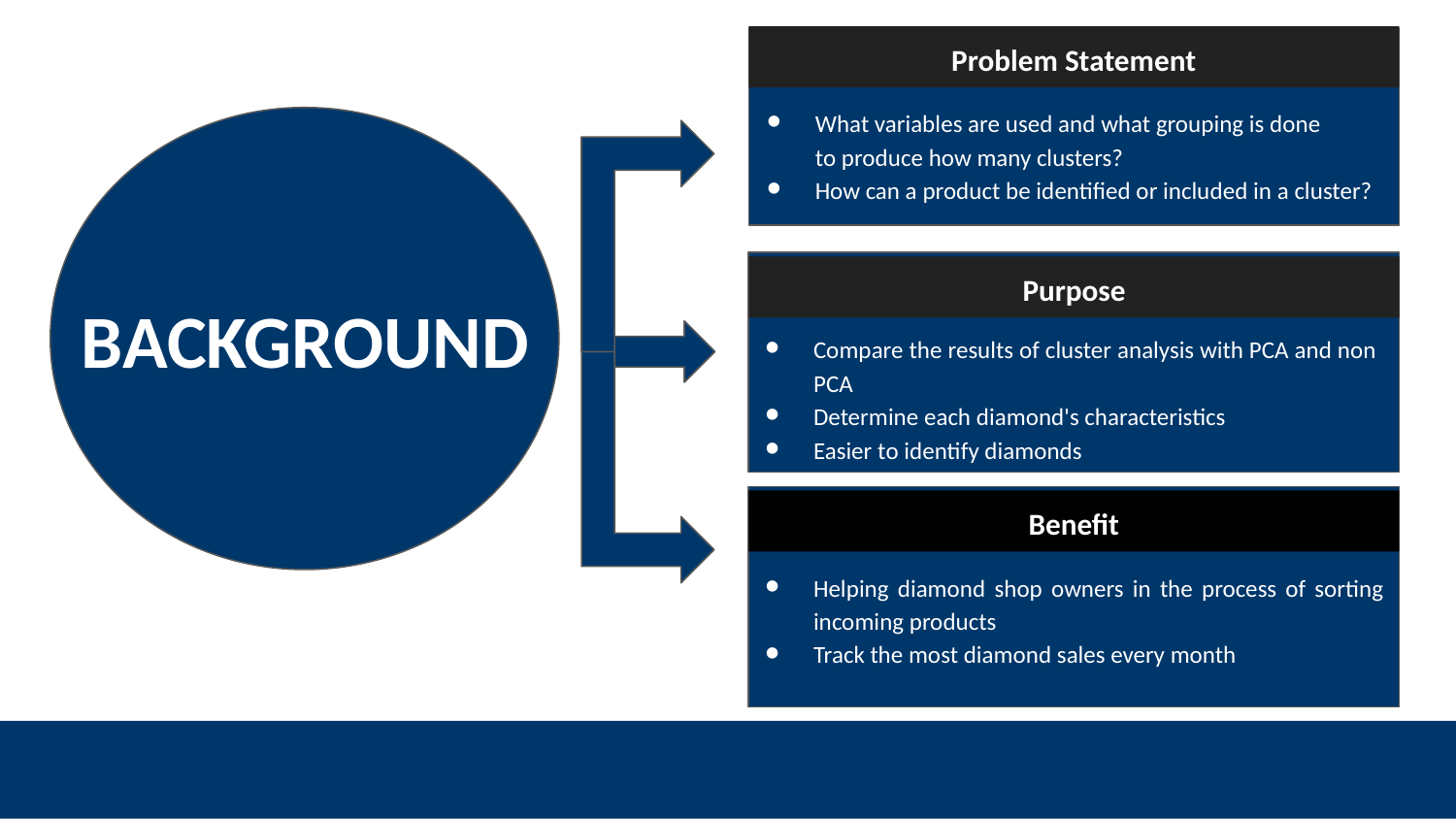

Problem Statement

What variables are used and what grouping is done
to produce how many clusters?
How can a product be identified or included in a cluster?

Purpose

# BACKGROUND
Compare the results of cluster analysis with PCA and non PCA
Determine each diamond's characteristics
Easier to identify diamonds

Benefit

Helping diamond shop owners in the process of sorting incoming products
Track the most diamond sales every month